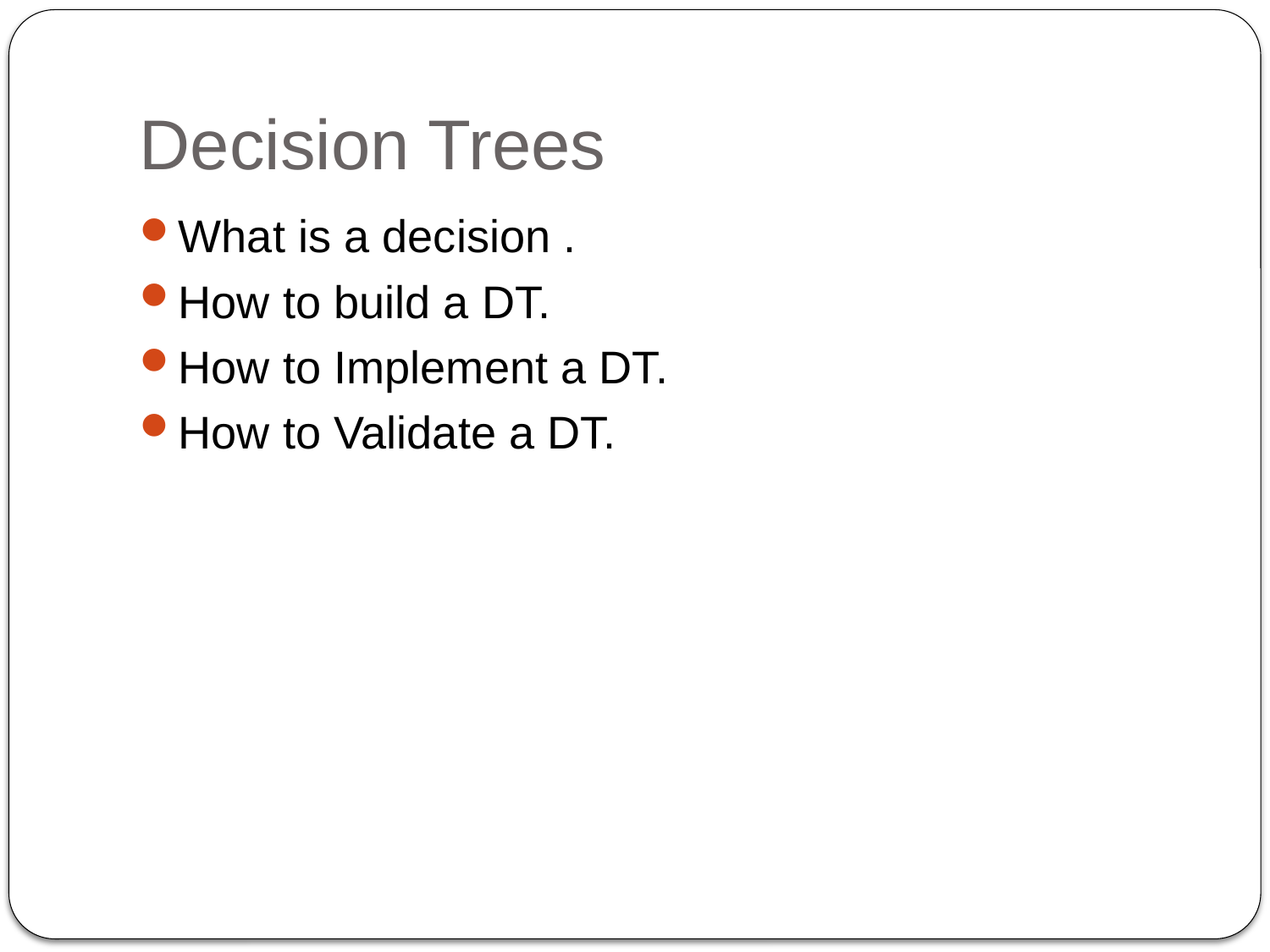

# Decision Trees
What is a decision .
How to build a DT.
How to Implement a DT.
How to Validate a DT.